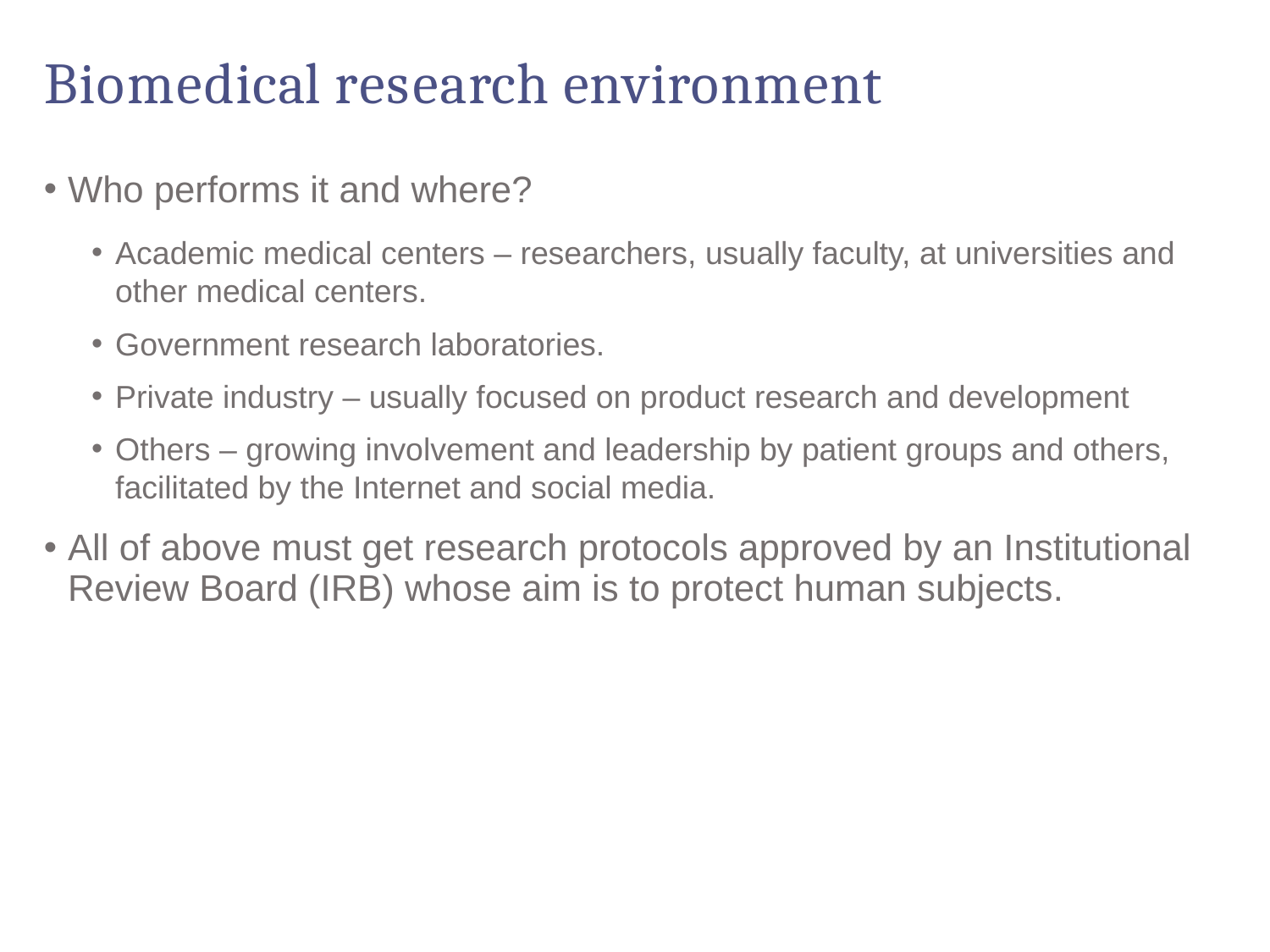

# Biomedical research environment
Who performs it and where?
Academic medical centers – researchers, usually faculty, at universities and other medical centers.
Government research laboratories.
Private industry – usually focused on product research and development
Others – growing involvement and leadership by patient groups and others, facilitated by the Internet and social media.
All of above must get research protocols approved by an Institutional Review Board (IRB) whose aim is to protect human subjects.